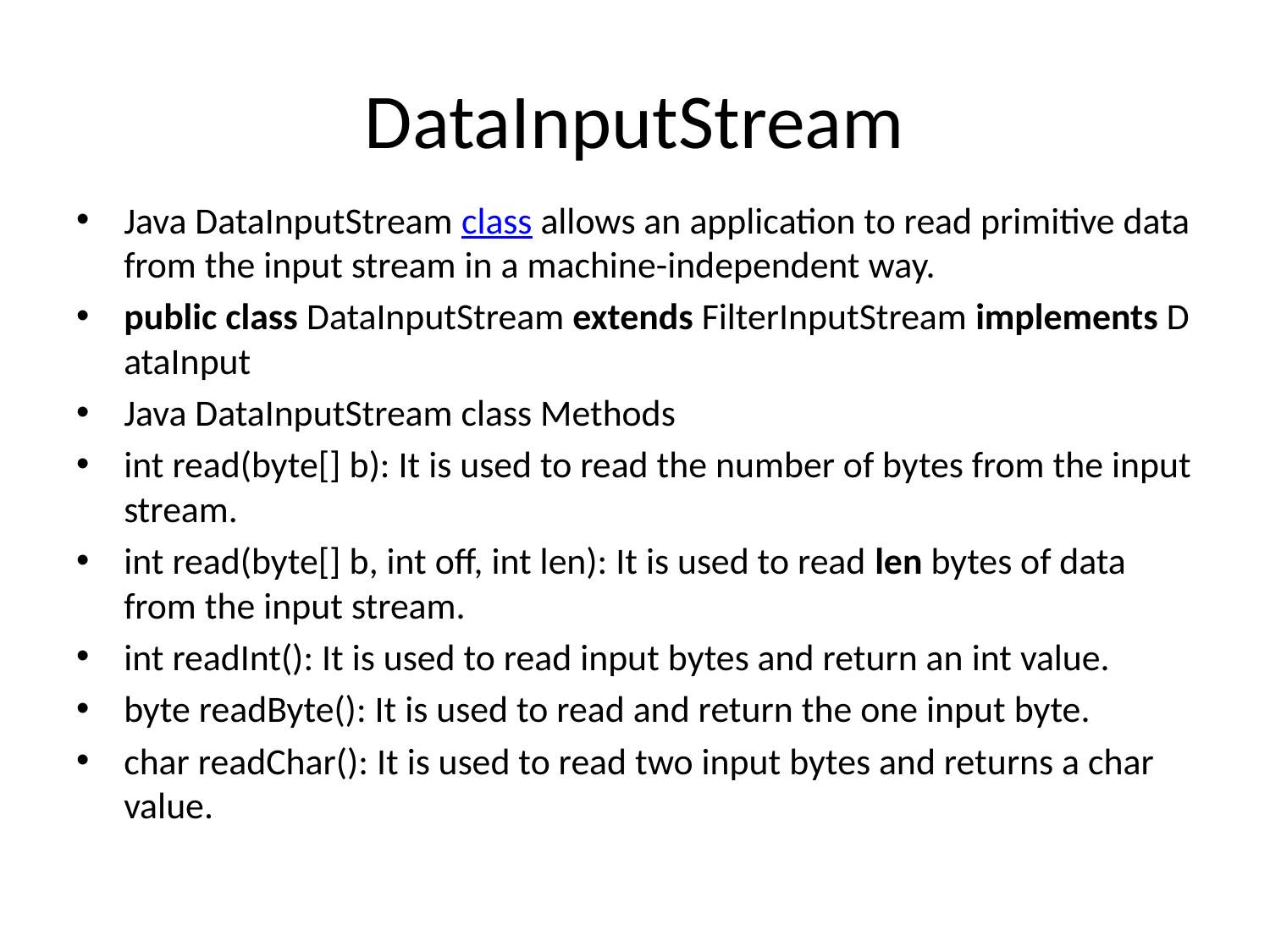

# DataInputStream
Java DataInputStream class allows an application to read primitive data from the input stream in a machine-independent way.
public class DataInputStream extends FilterInputStream implements DataInput
Java DataInputStream class Methods
int read(byte[] b): It is used to read the number of bytes from the input stream.
int read(byte[] b, int off, int len): It is used to read len bytes of data from the input stream.
int readInt(): It is used to read input bytes and return an int value.
byte readByte(): It is used to read and return the one input byte.
char readChar(): It is used to read two input bytes and returns a char value.